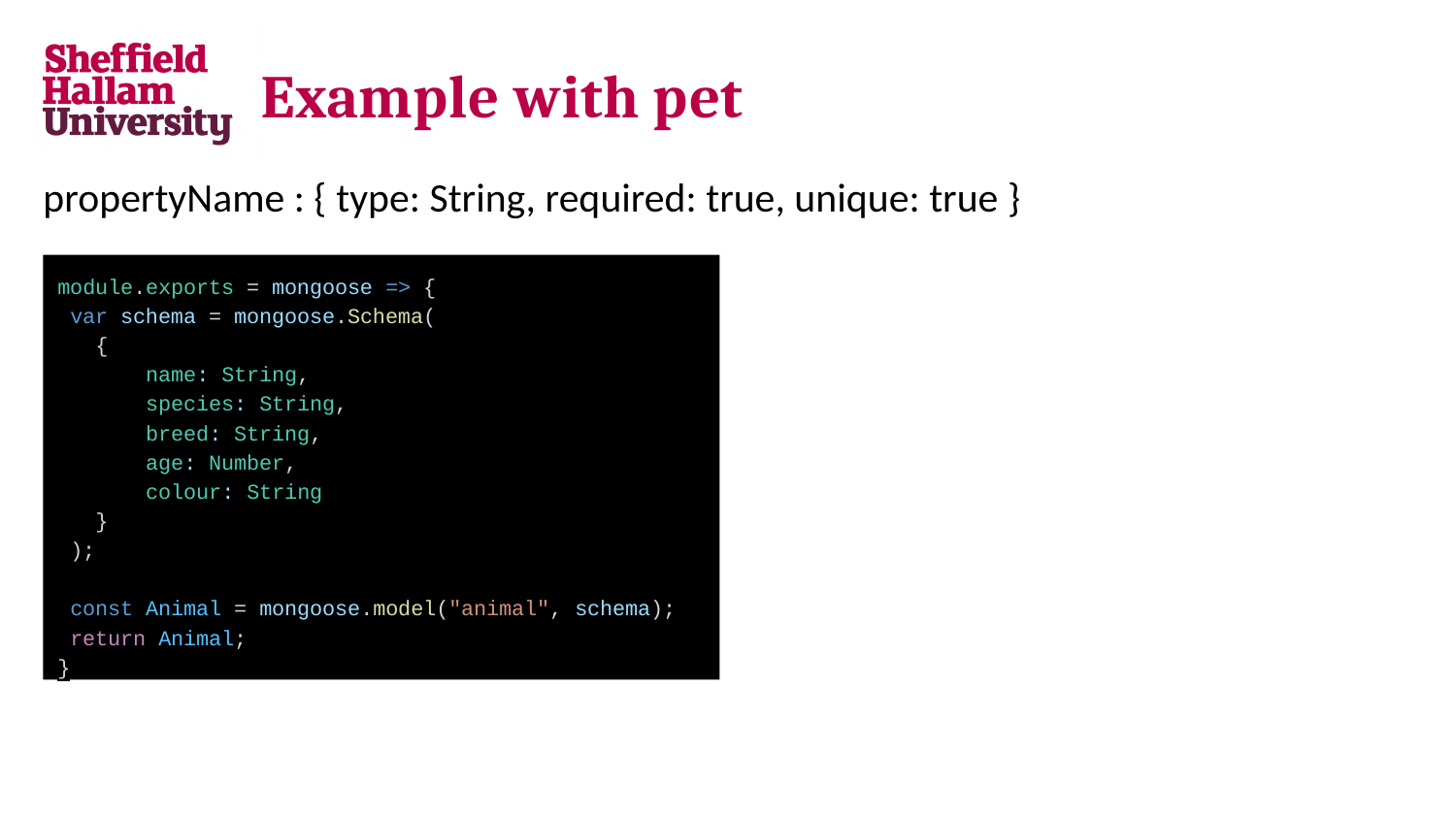

# Example with pet
propertyName : { type: String, required: true, unique: true }

module.exports = mongoose => {
 var schema = mongoose.Schema(
   {
       name: String,
       species: String,
       breed: String,
       age: Number,
       colour: String
   }
 );

 const Animal = mongoose.model("animal", schema);
 return Animal;
}